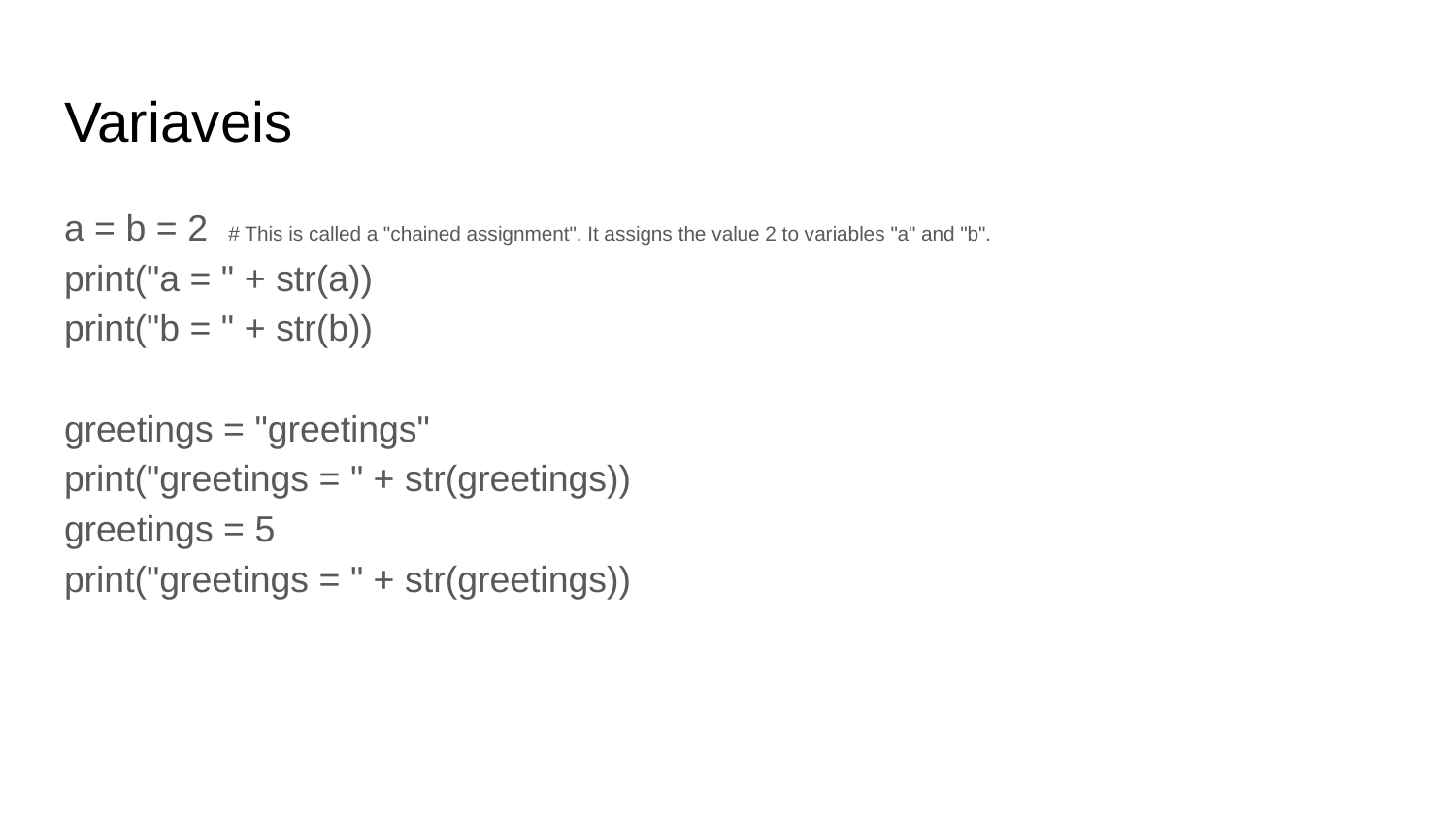

# Variaveis
a = b = 2  # This is called a "chained assignment". It assigns the value 2 to variables "a" and "b".
print("a = " + str(a))
print("b = " + str(b))
greetings = "greetings"
print("greetings = " + str(greetings))
greetings = 5
print("greetings = " + str(greetings))